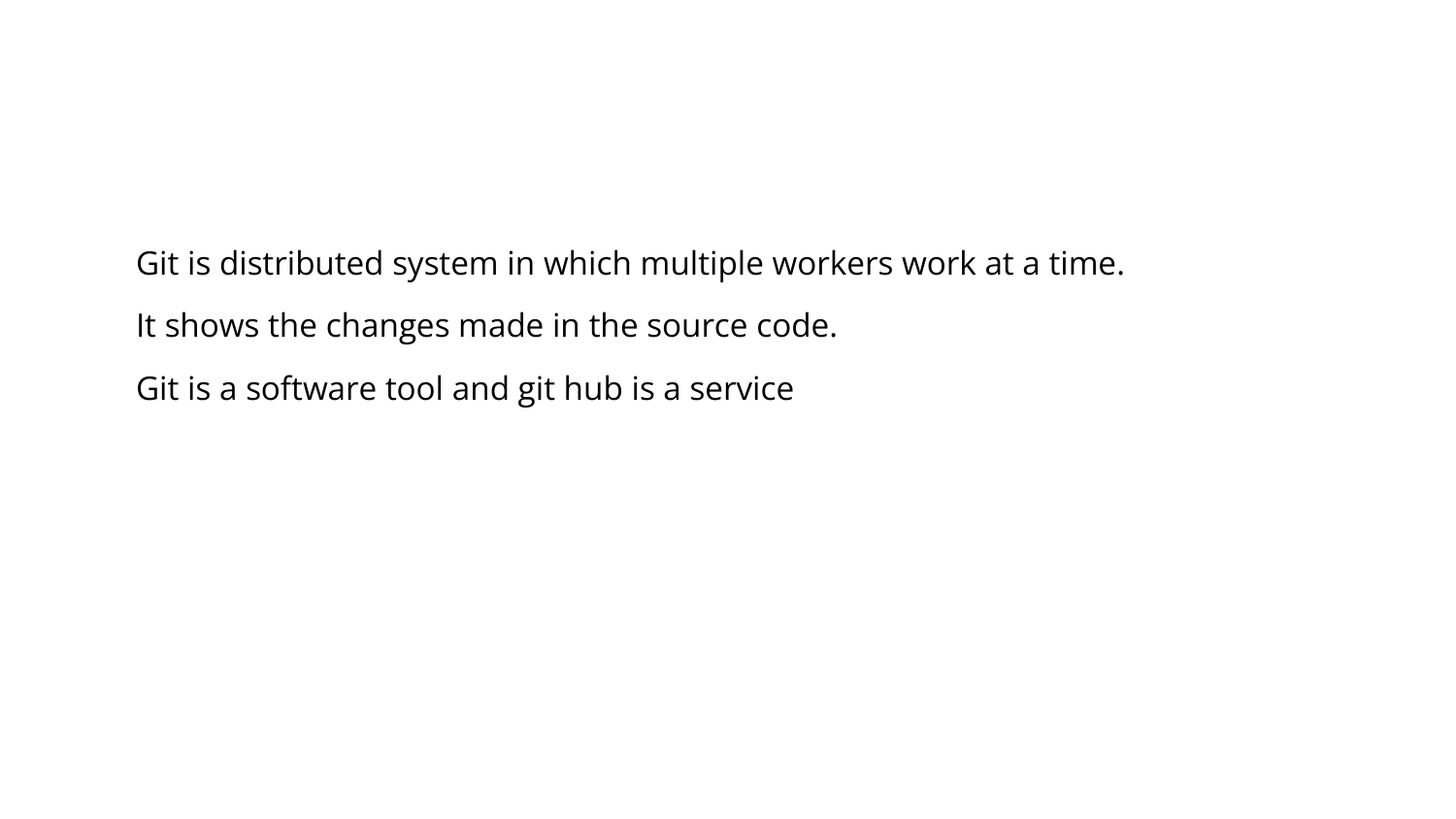

#
Git is distributed system in which multiple workers work at a time.
It shows the changes made in the source code.
Git is a software tool and git hub is a service